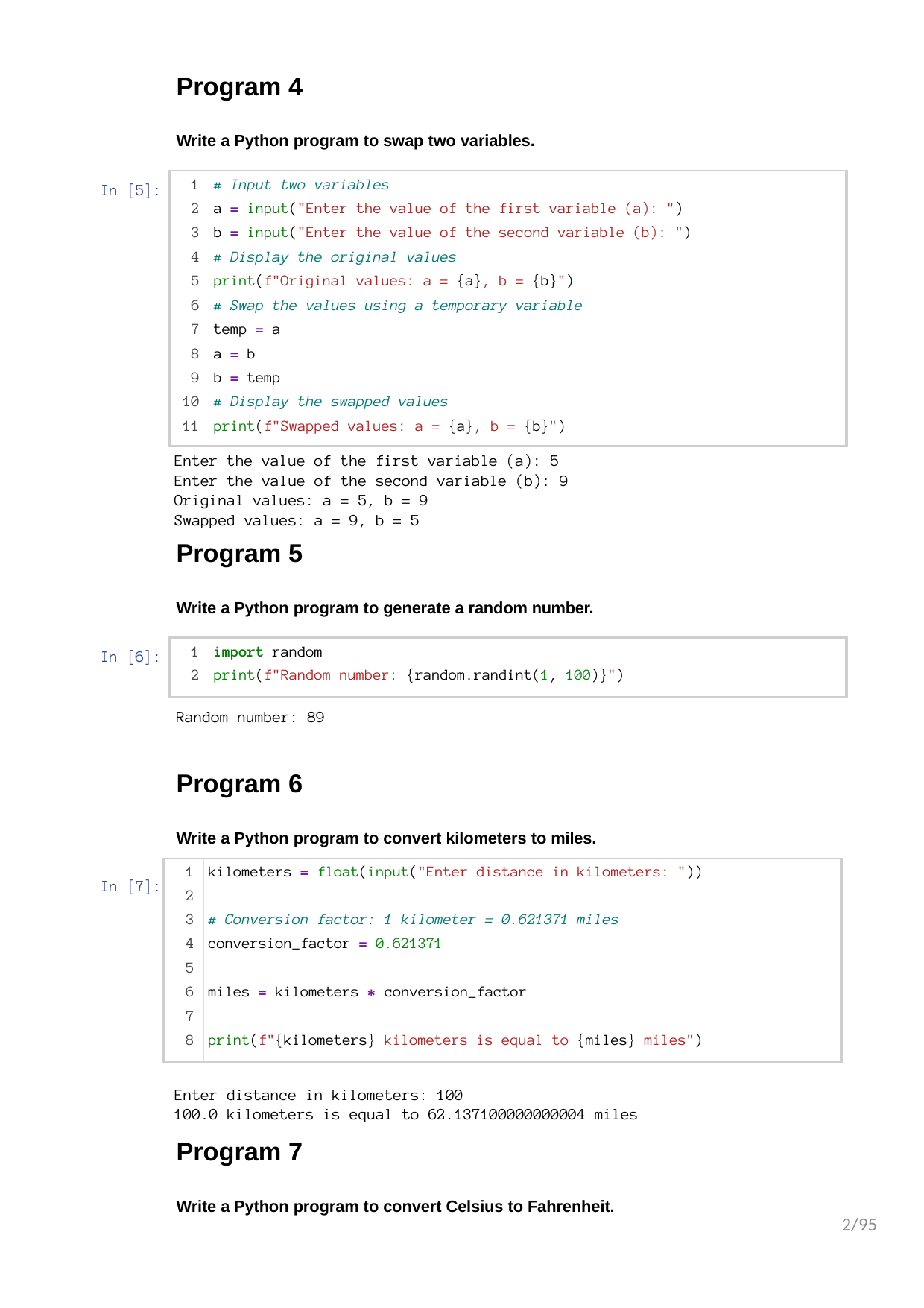

Program 4
Write a Python program to swap two variables.

In [5]:
| 1 | # Input two variables |
| --- | --- |
| 2 | a = input("Enter the value of the first variable (a): ") |
| 3 | b = input("Enter the value of the second variable (b): ") |
| 4 | # Display the original values |
| 5 | print(f"Original values: a = {a}, b = {b}") |
| 6 | # Swap the values using a temporary variable |
| 7 | temp = a |
| 8 | a = b |
| 9 | b = temp |
| 10 | # Display the swapped values |
| 11 | print(f"Swapped values: a = {a}, b = {b}") |
Enter the value of the first variable (a): 5  Enter the value of the second variable (b): 9  Original values: a = 5, b = 9
Swapped values: a = 9, b = 5
Program 5
Write a Python program to generate a random number.

In [6]:

Random number: 89
| 1 | import random |
| --- | --- |
| 2 | print(f"Random number: {random.randint(1, 100)}") |
Program 6
Write a Python program to convert kilometers to miles.

In [7]:
| 1 | kilometers = float(input("Enter distance in kilometers: ")) |
| --- | --- |
| 2 |  |
| 3 | # Conversion factor: 1 kilometer = 0.621371 miles |
| 4 | conversion\_factor = 0.621371 |
| 5 |  |
| 6 | miles = kilometers \* conversion\_factor |
| 7 |  |
| 8 | print(f"{kilometers} kilometers is equal to {miles} miles") |
Enter distance in kilometers: 100
100.0 kilometers is equal to 62.137100000000004 miles
Program 7
Write a Python program to convert Celsius to Fahrenheit.
2/95